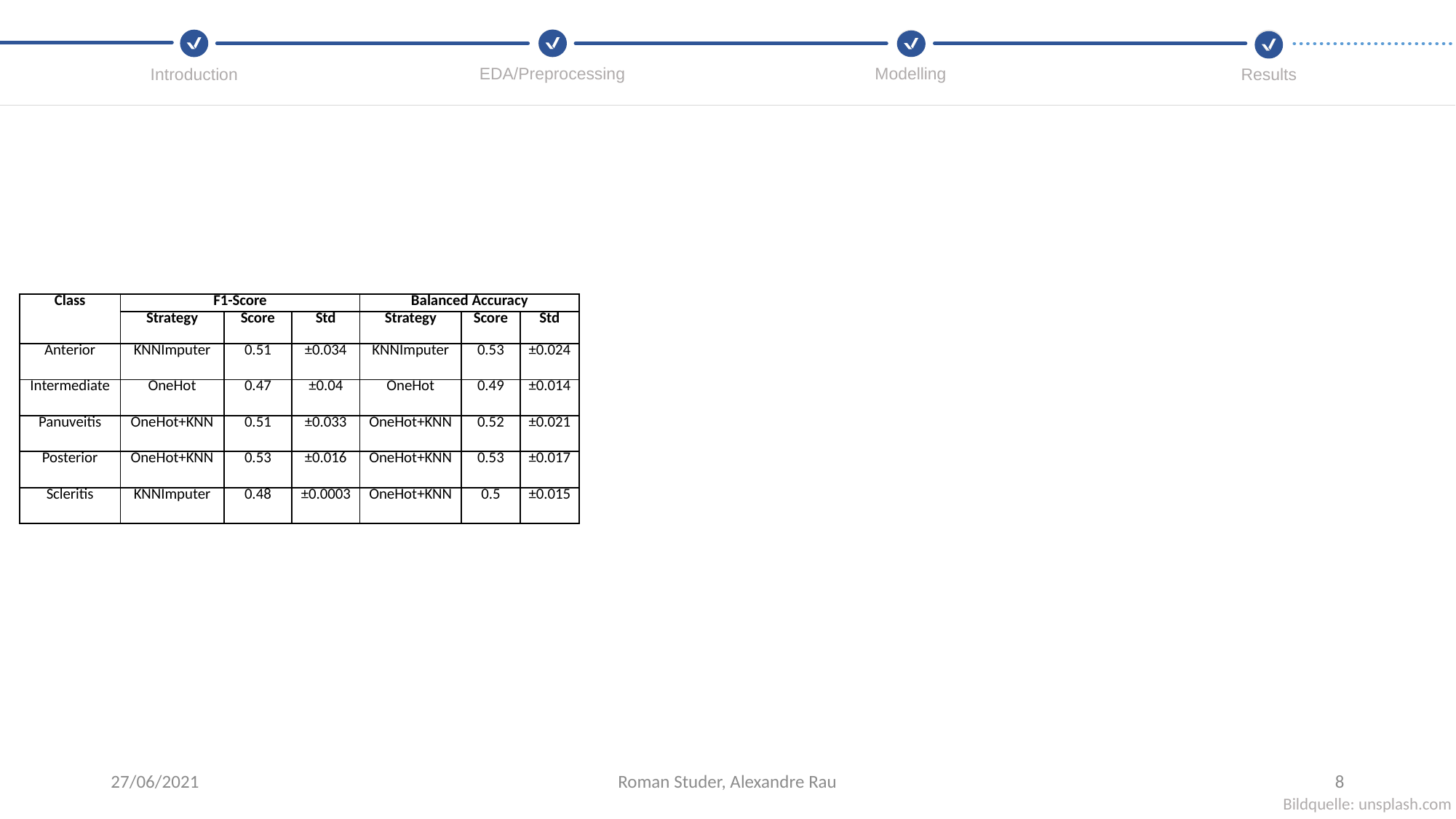

Modelling
EDA/Preprocessing
Introduction
Results
| Class | F1-Score |  |  | Balanced Accuracy |  |  |
| --- | --- | --- | --- | --- | --- | --- |
|  | Strategy | Score | Std | Strategy | Score | Std |
| Anterior | KNNImputer | 0.51 | ±0.034 | KNNImputer | 0.53 | ±0.024 |
| Intermediate | OneHot | 0.47 | ±0.04 | OneHot | 0.49 | ±0.014 |
| Panuveitis | OneHot+KNN | 0.51 | ±0.033 | OneHot+KNN | 0.52 | ±0.021 |
| Posterior | OneHot+KNN | 0.53 | ±0.016 | OneHot+KNN | 0.53 | ±0.017 |
| Scleritis | KNNImputer | 0.48 | ±0.0003 | OneHot+KNN | 0.5 | ±0.015 |
27/06/2021
Roman Studer, Alexandre Rau
8
Bildquelle: unsplash.com